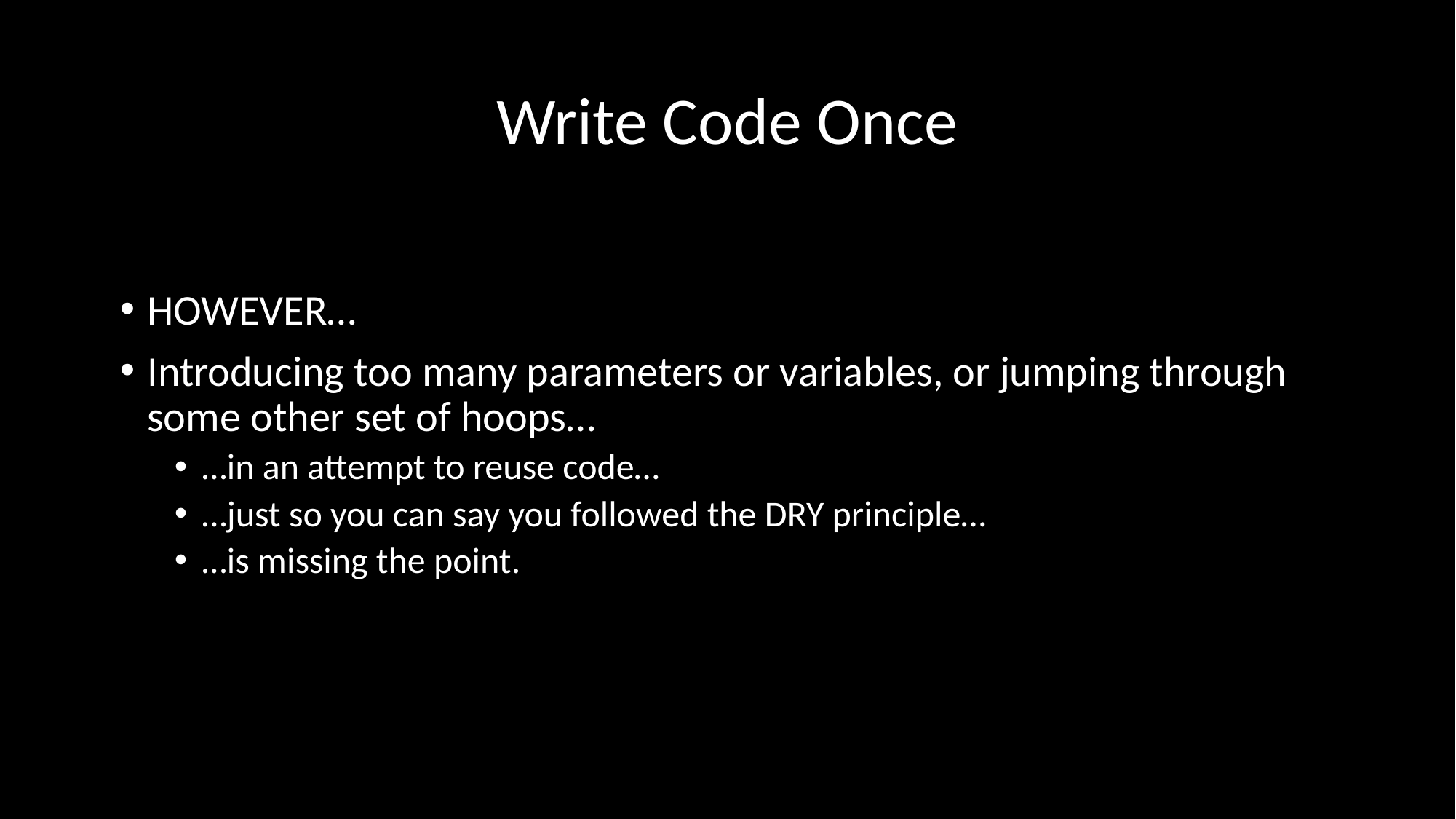

# Write Code Once
HOWEVER…
Introducing too many parameters or variables, or jumping through some other set of hoops…
…in an attempt to reuse code…
…just so you can say you followed the DRY principle…
…is missing the point.